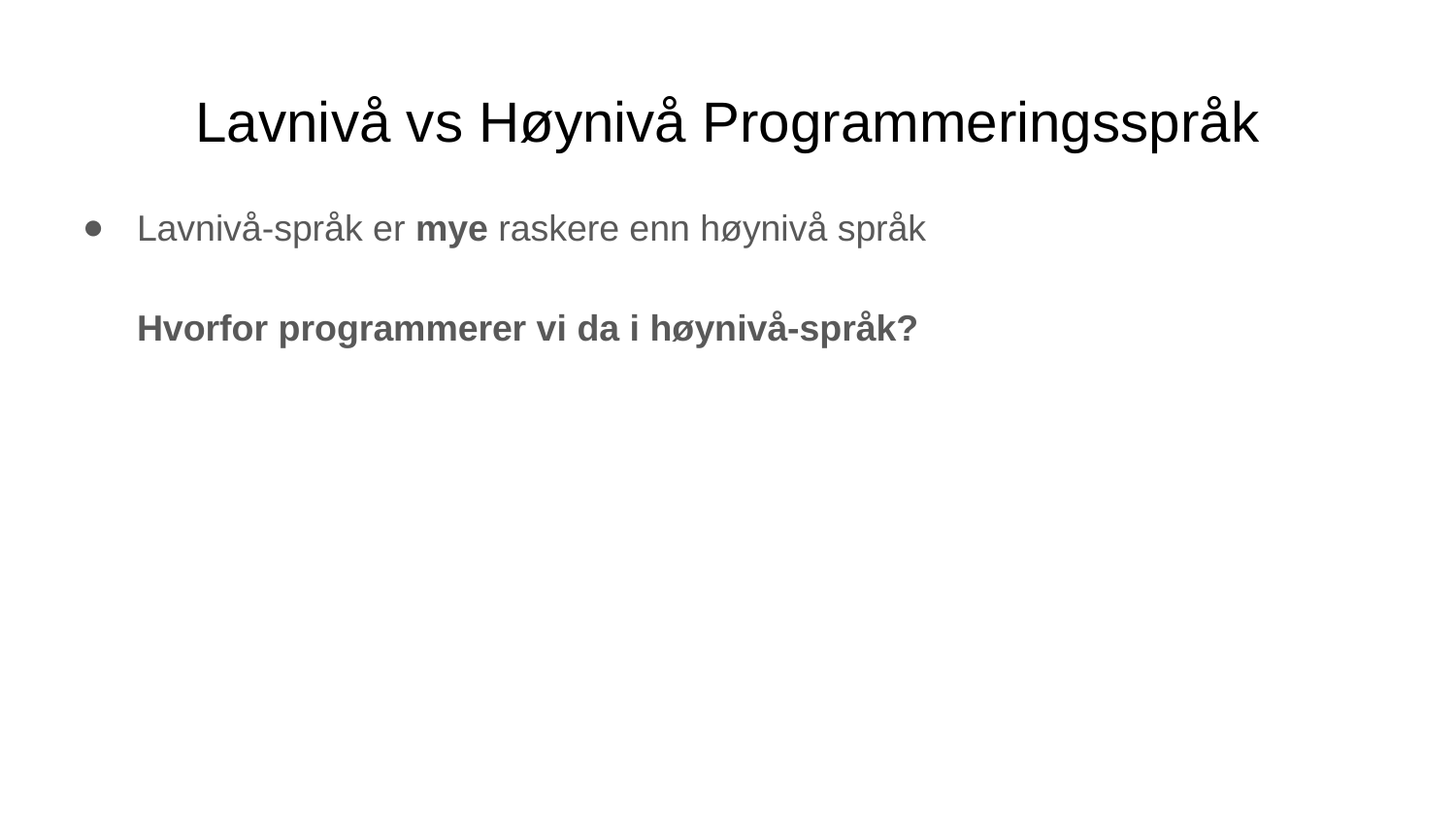

# Lavnivå vs Høynivå Programmeringsspråk
Lavnivå-språk er mye raskere enn høynivå språk
Hvorfor programmerer vi da i høynivå-språk?